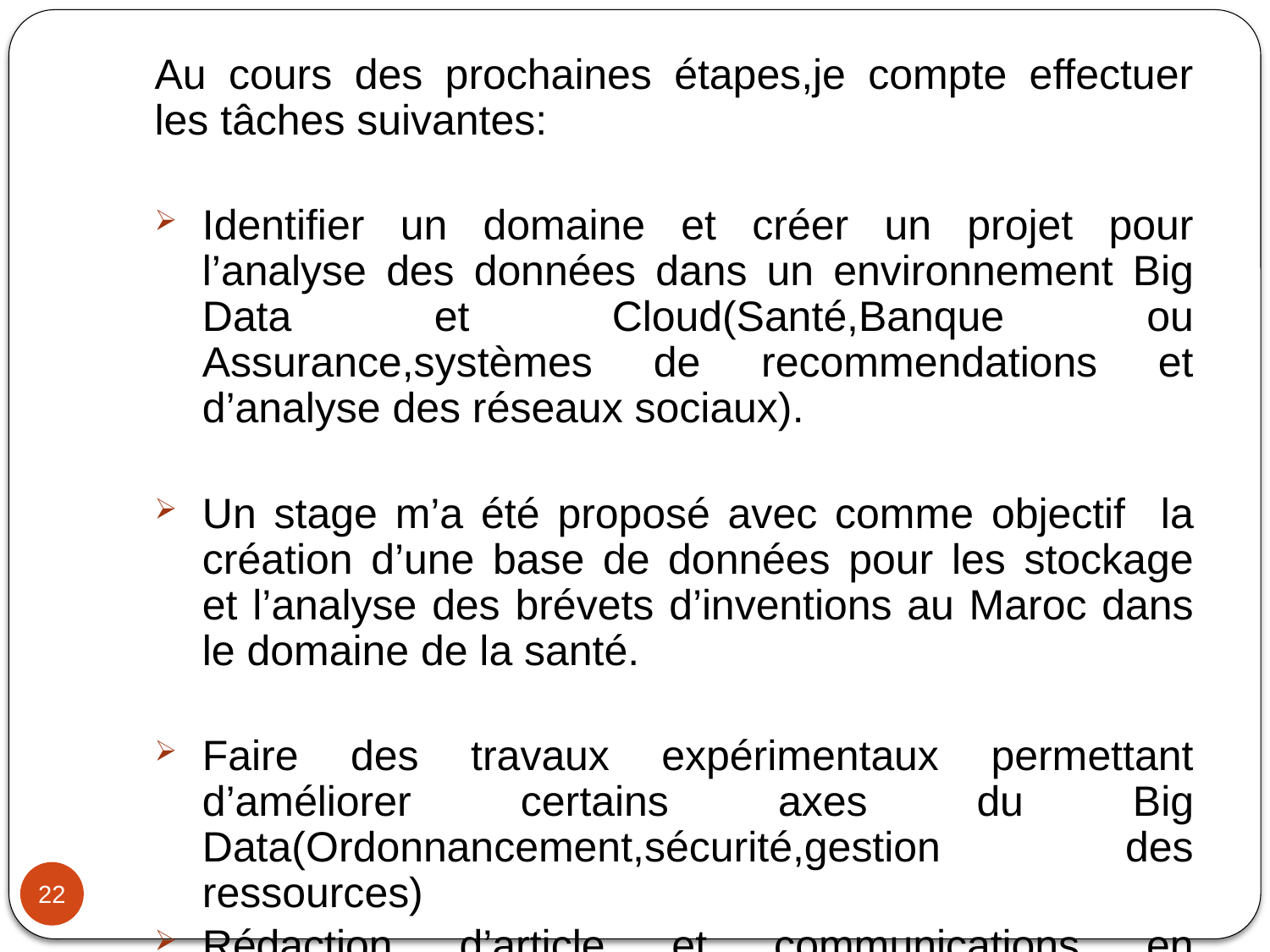

Au cours des prochaines étapes,je compte effectuer les tâches suivantes:

Identifier un domaine et créer un projet pour l’analyse des données dans un environnement Big Data et Cloud(Santé,Banque ou Assurance,systèmes de recommendations et d’analyse des réseaux sociaux).

Un stage m’a été proposé avec comme objectif  la création d’une base de données pour les stockage et l’analyse des brévets d’inventions au Maroc dans le domaine de la santé.

Faire des travaux expérimentaux permettant d’améliorer certains axes du Big Data(Ordonnancement,sécurité,gestion des ressources)
Rédaction d’article et communications en conférences
22